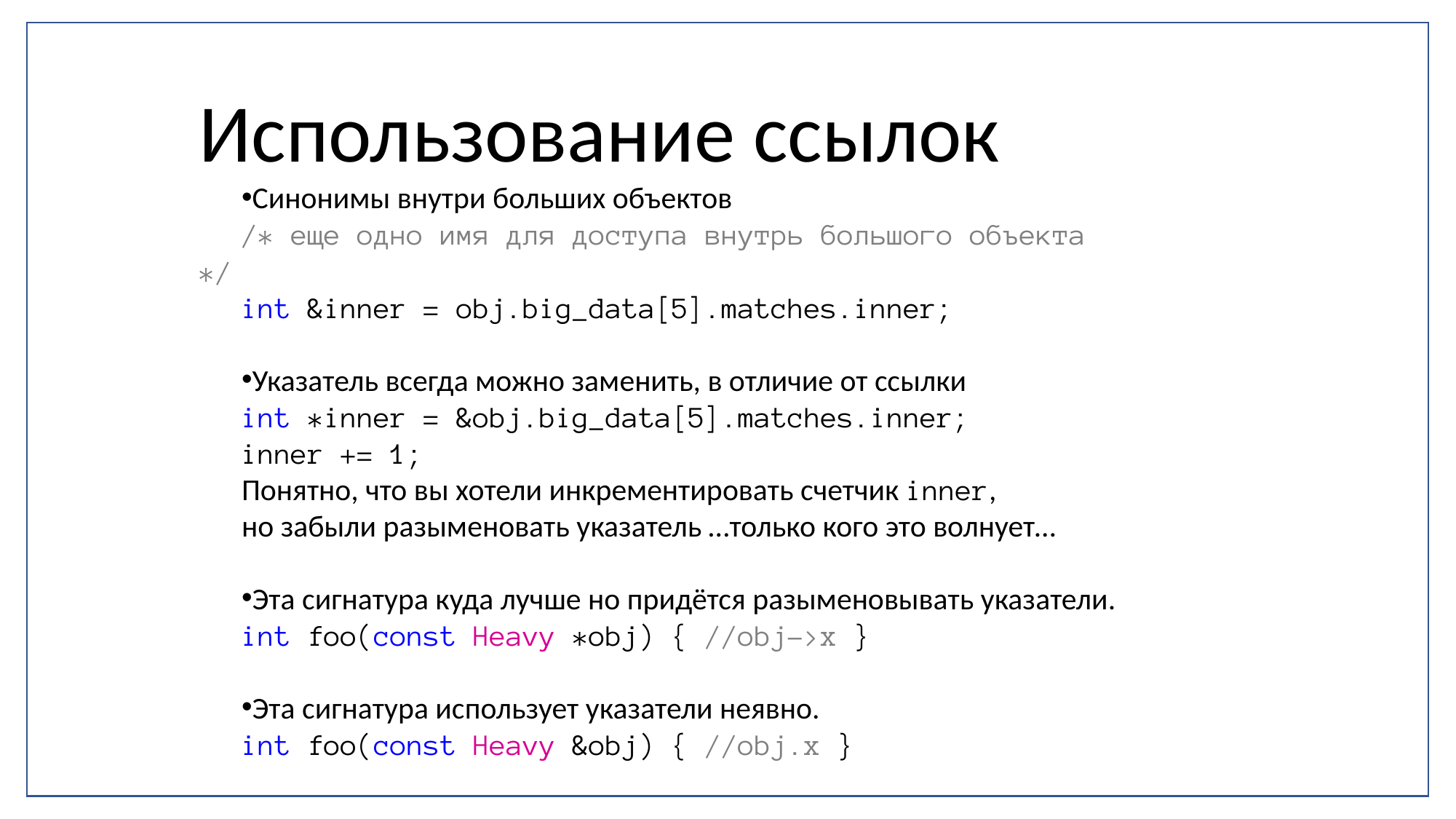

Использование ссылок
Синонимы внутри больших объектов
/* еще одно имя для доступа внутрь большого объекта */
int &inner = obj.big_data[5].matches.inner;

Указатель всегда можно заменить, в отличие от ссылки
int *inner = &obj.big_data[5].matches.inner;
inner += 1;
Понятно, что вы хотели инкрементировать счетчик inner,
но забыли разыменовать указатель …только кого это волнует…

Эта сигнатура куда лучше но придётся разыменовывать указатели.
int foo(const Heavy *obj) { //obj->x }

Эта сигнатура использует указатели неявно.
int foo(const Heavy &obj) { //obj.x }